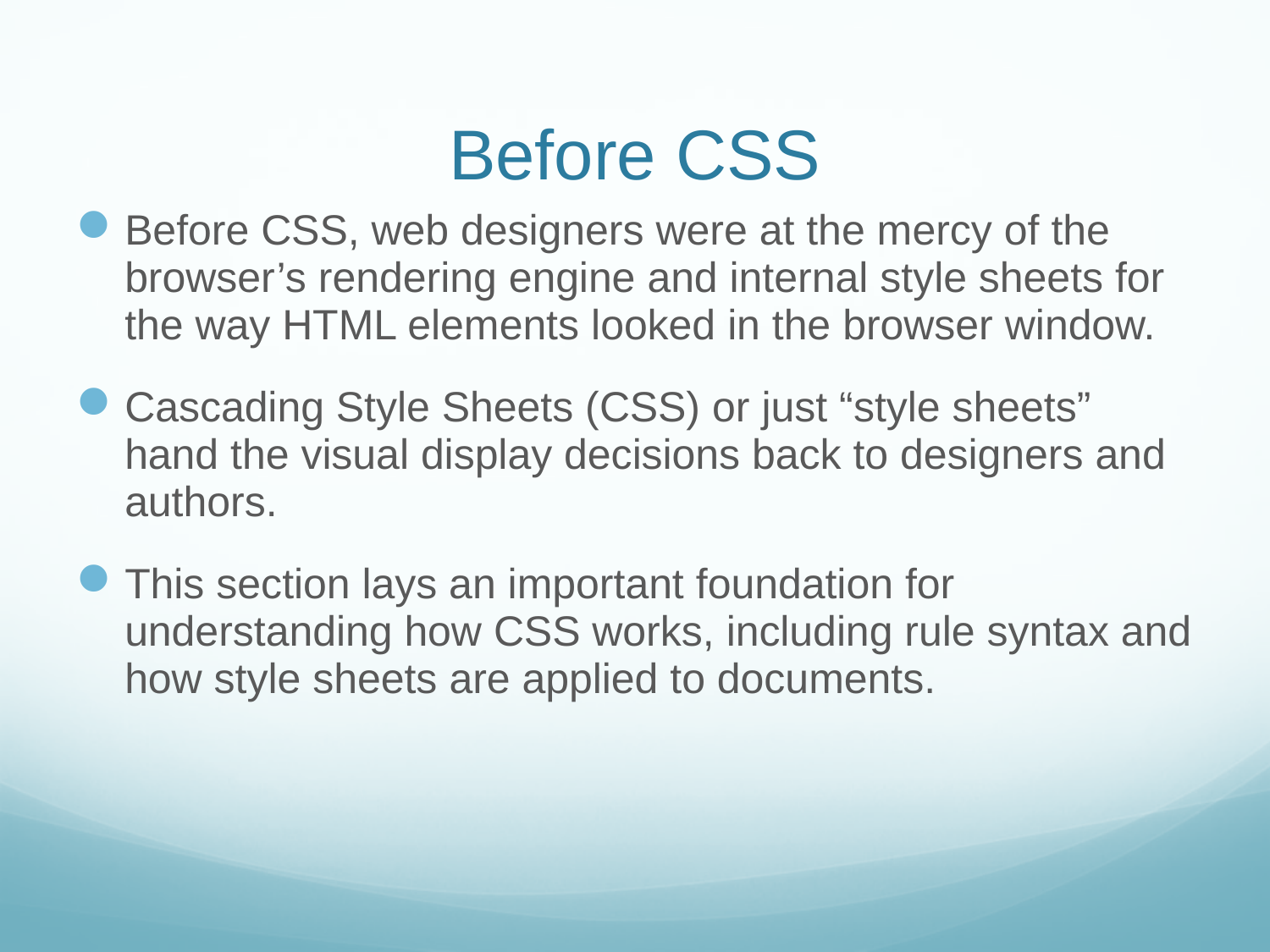

Before CSS
Before CSS, web designers were at the mercy of the browser’s rendering engine and internal style sheets for the way HTML elements looked in the browser window.
Cascading Style Sheets (CSS) or just “style sheets” hand the visual display decisions back to designers and authors.
This section lays an important foundation for understanding how CSS works, including rule syntax and how style sheets are applied to documents.